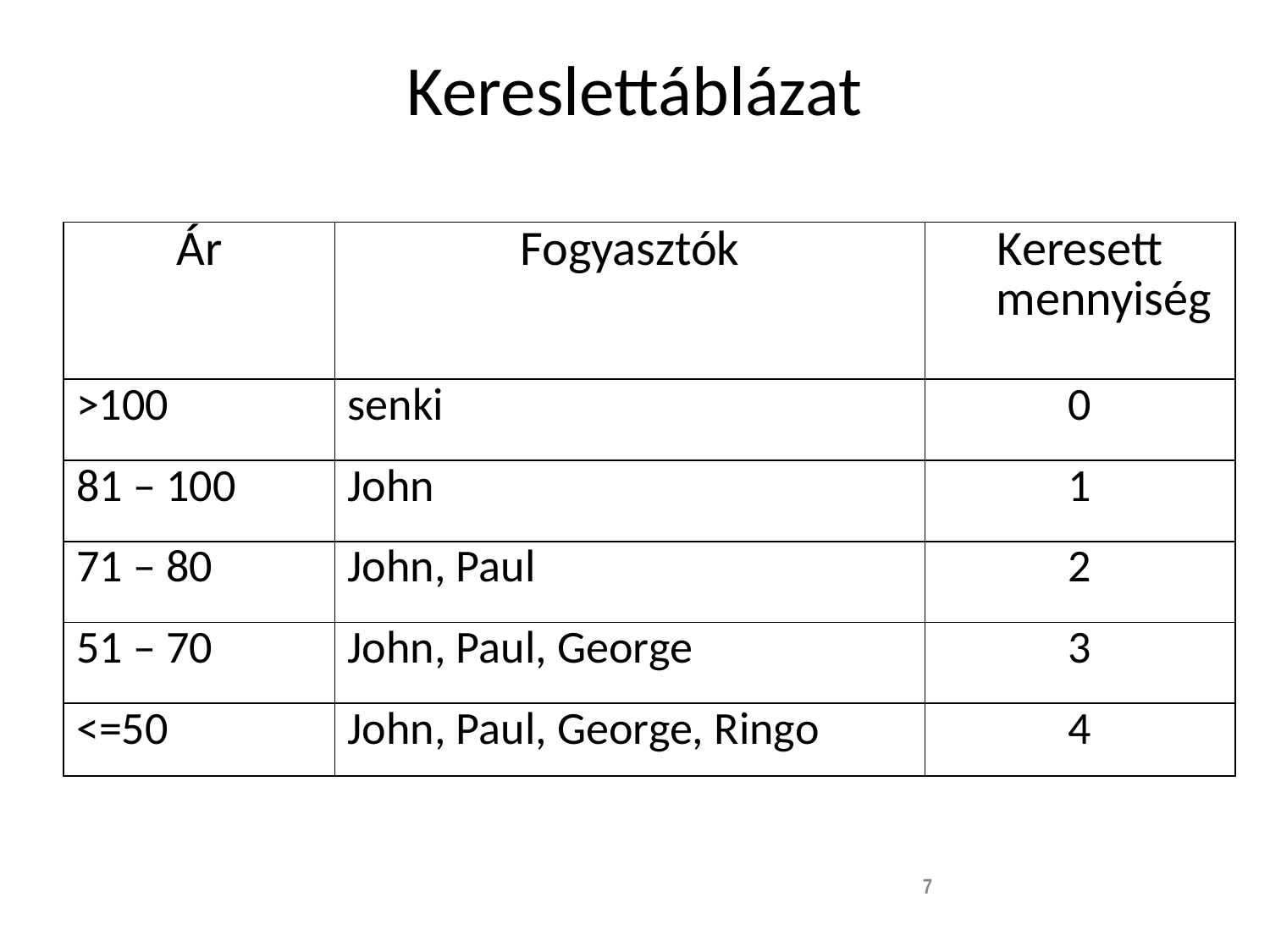

# Kereslettáblázat
| Ár | Fogyasztók | Keresett mennyiség |
| --- | --- | --- |
| >100 | senki | 0 |
| 81 – 100 | John | 1 |
| 71 – 80 | John, Paul | 2 |
| 51 – 70 | John, Paul, George | 3 |
| <=50 | John, Paul, George, Ringo | 4 |
7